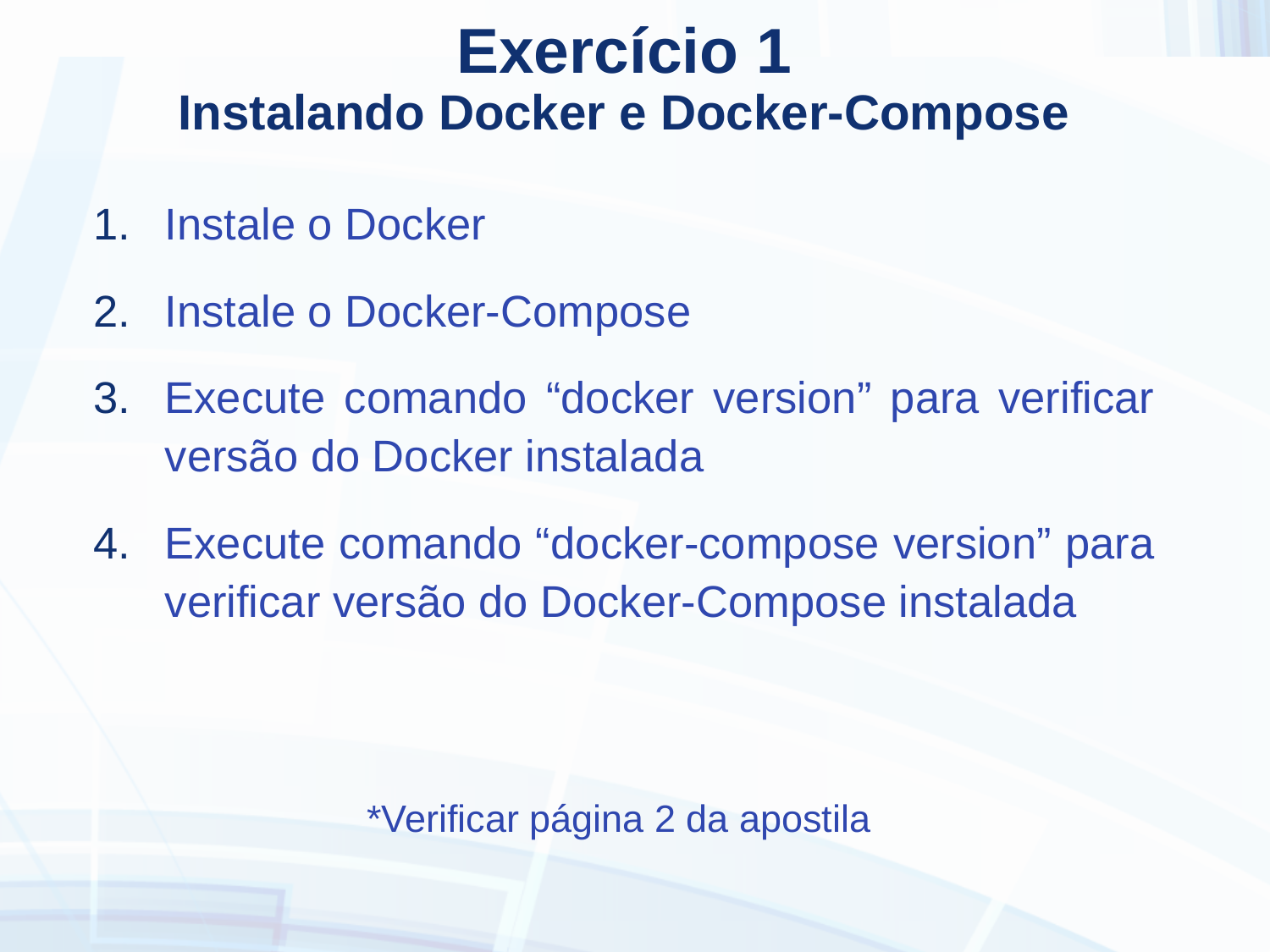

# Exercício 1 Instalando Docker e Docker-Compose
Instale o Docker
Instale o Docker-Compose
Execute comando “docker version” para verificar versão do Docker instalada
Execute comando “docker-compose version” para verificar versão do Docker-Compose instalada

*Verificar página 2 da apostila